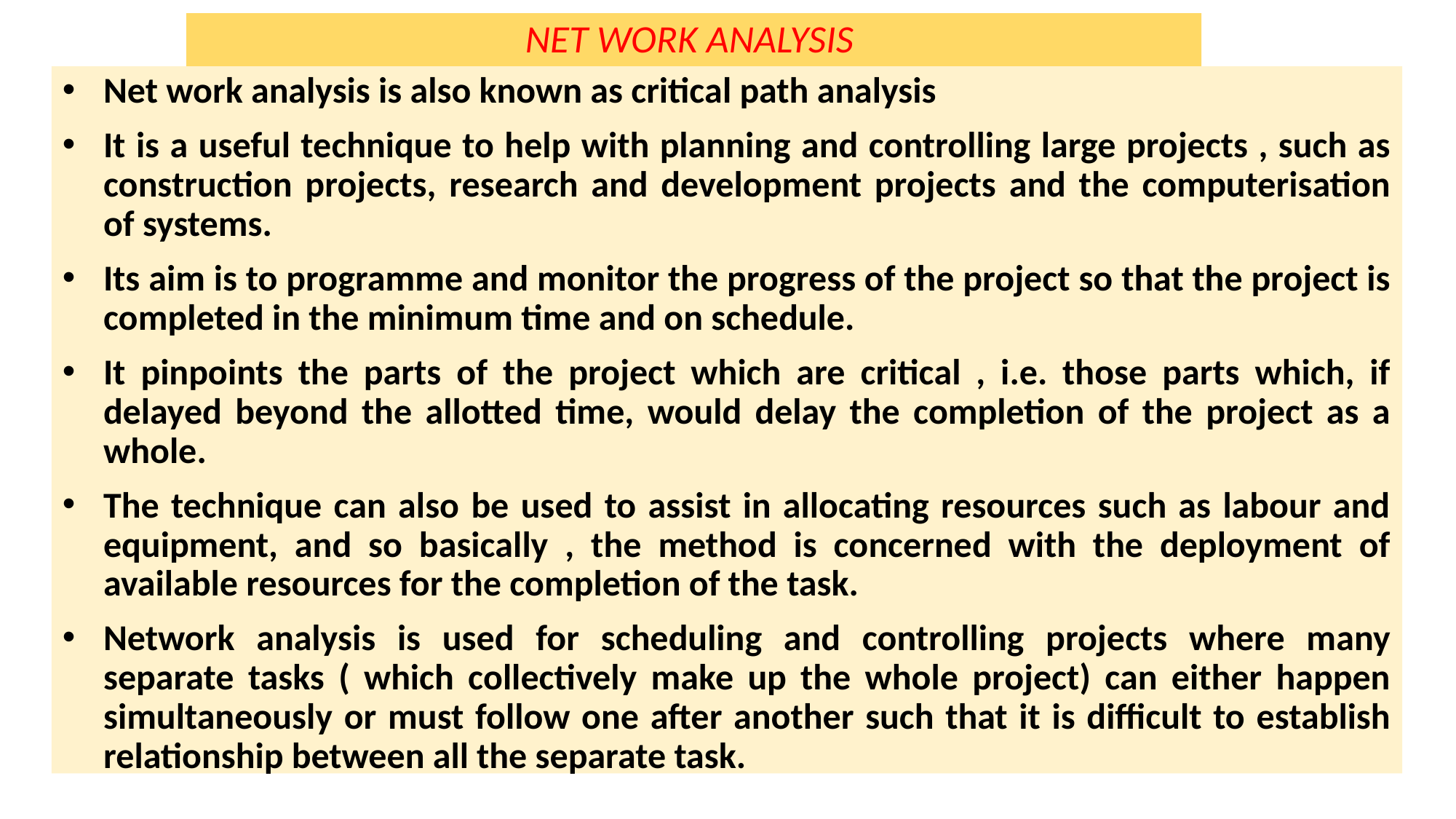

# NET WORK ANALYSIS
Net work analysis is also known as critical path analysis
It is a useful technique to help with planning and controlling large projects , such as construction projects, research and development projects and the computerisation of systems.
Its aim is to programme and monitor the progress of the project so that the project is completed in the minimum time and on schedule.
It pinpoints the parts of the project which are critical , i.e. those parts which, if delayed beyond the allotted time, would delay the completion of the project as a whole.
The technique can also be used to assist in allocating resources such as labour and equipment, and so basically , the method is concerned with the deployment of available resources for the completion of the task.
Network analysis is used for scheduling and controlling projects where many separate tasks ( which collectively make up the whole project) can either happen simultaneously or must follow one after another such that it is difficult to establish relationship between all the separate task.